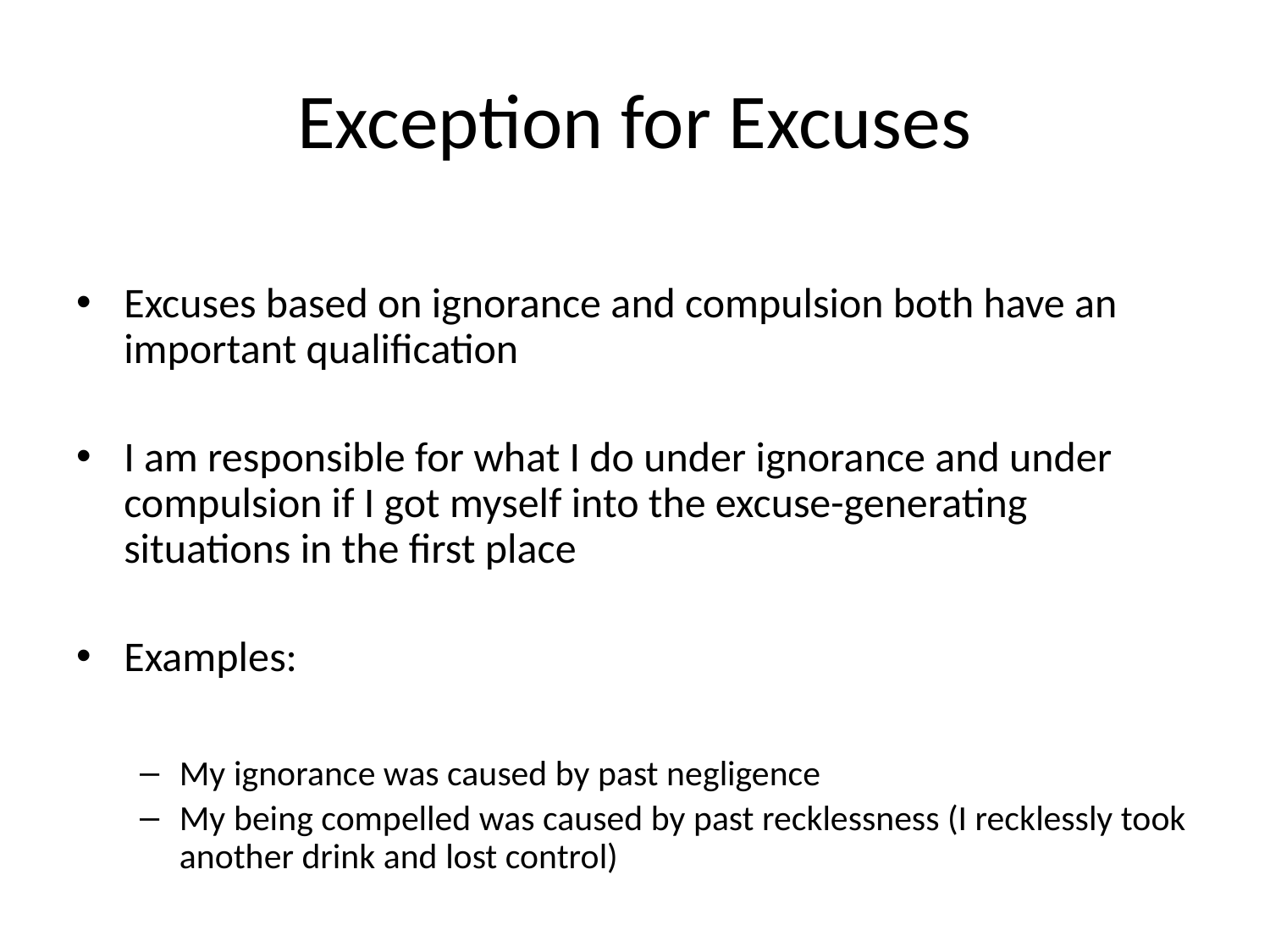

# Exception for Excuses
Excuses based on ignorance and compulsion both have an important qualification

I am responsible for what I do under ignorance and under compulsion if I got myself into the excuse-generating situations in the first place

Examples:

My ignorance was caused by past negligence
My being compelled was caused by past recklessness (I recklessly took another drink and lost control)